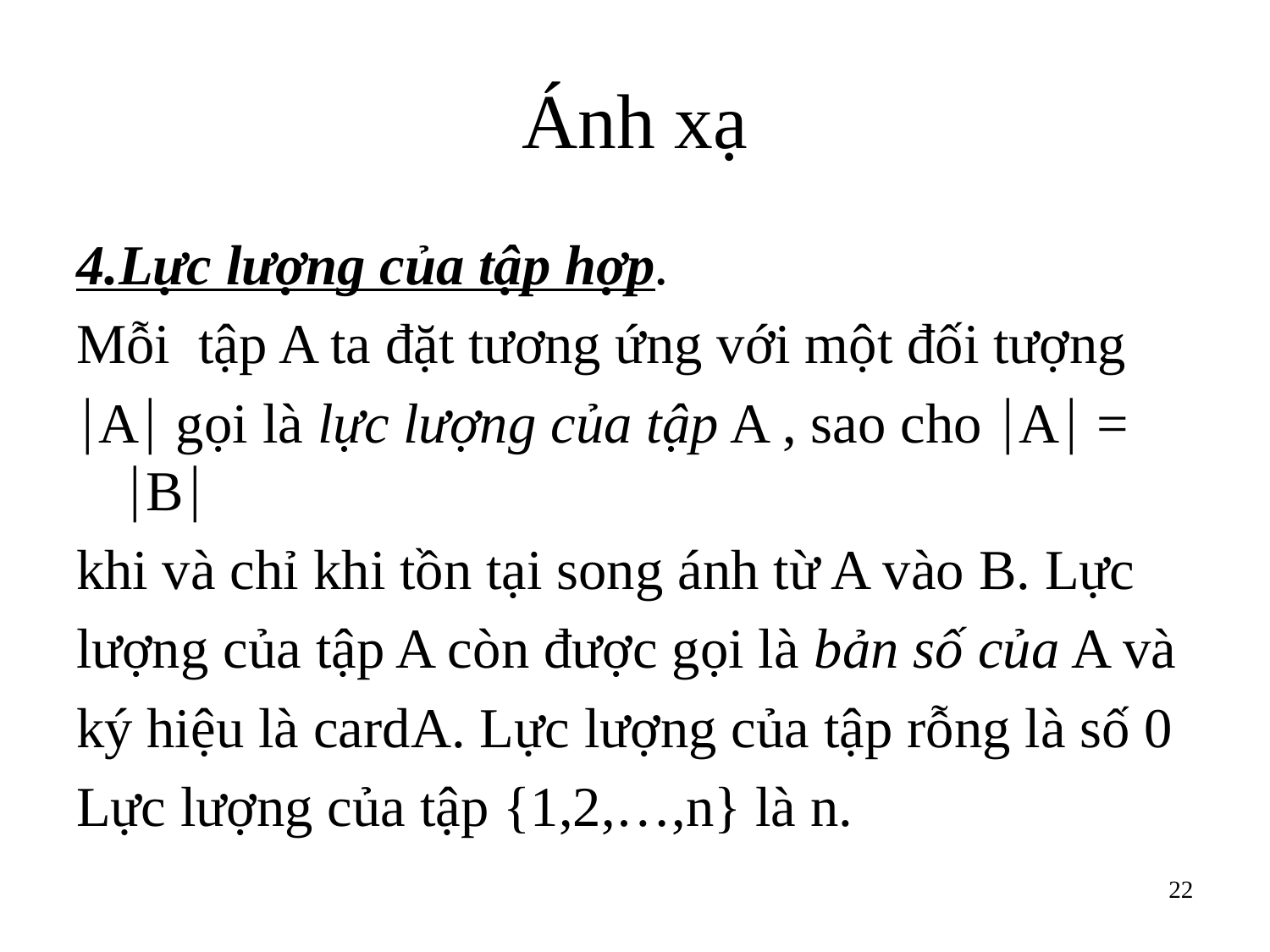

# Ánh xạ
4.Lực lượng của tập hợp.
Mỗi  tập A ta đặt tương ứng với một đối tượng
|A| gọi là lực lượng của tập A , sao cho |A| = |B|
khi và chỉ khi tồn tại song ánh từ A vào B. Lực
lượng của tập A còn được gọi là bản số của A và
ký hiệu là cardA. Lực lượng của tập rỗng là số 0
Lực lượng của tập {1,2,…,n} là n.
22